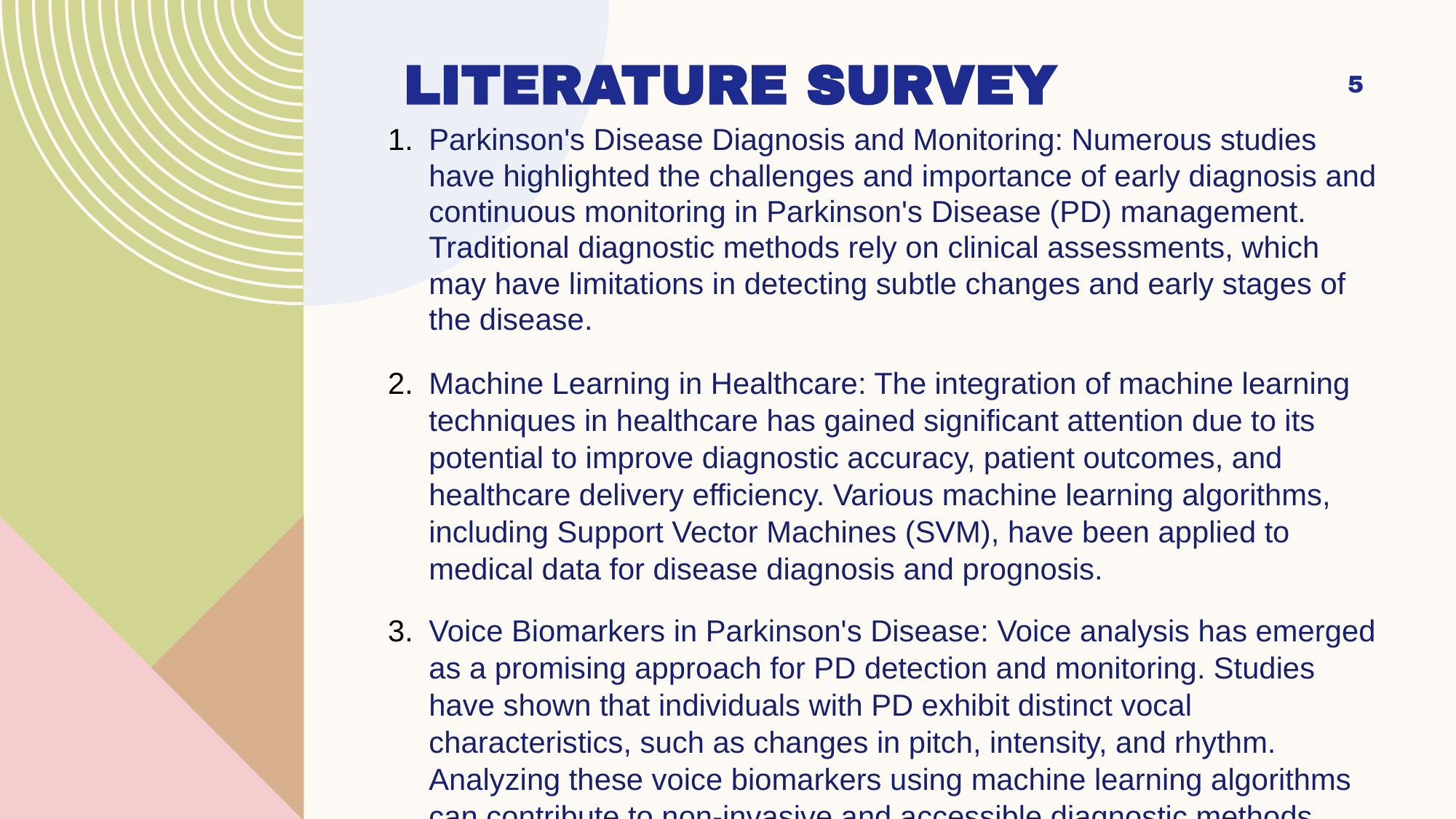

# LITERATURE SURVEY
5
Parkinson's Disease Diagnosis and Monitoring: Numerous studies have highlighted the challenges and importance of early diagnosis and continuous monitoring in Parkinson's Disease (PD) management. Traditional diagnostic methods rely on clinical assessments, which may have limitations in detecting subtle changes and early stages of the disease.
Machine Learning in Healthcare: The integration of machine learning techniques in healthcare has gained significant attention due to its potential to improve diagnostic accuracy, patient outcomes, and healthcare delivery efficiency. Various machine learning algorithms, including Support Vector Machines (SVM), have been applied to medical data for disease diagnosis and prognosis.
Voice Biomarkers in Parkinson's Disease: Voice analysis has emerged as a promising approach for PD detection and monitoring. Studies have shown that individuals with PD exhibit distinct vocal characteristics, such as changes in pitch, intensity, and rhythm. Analyzing these voice biomarkers using machine learning algorithms can contribute to non-invasive and accessible diagnostic methods.